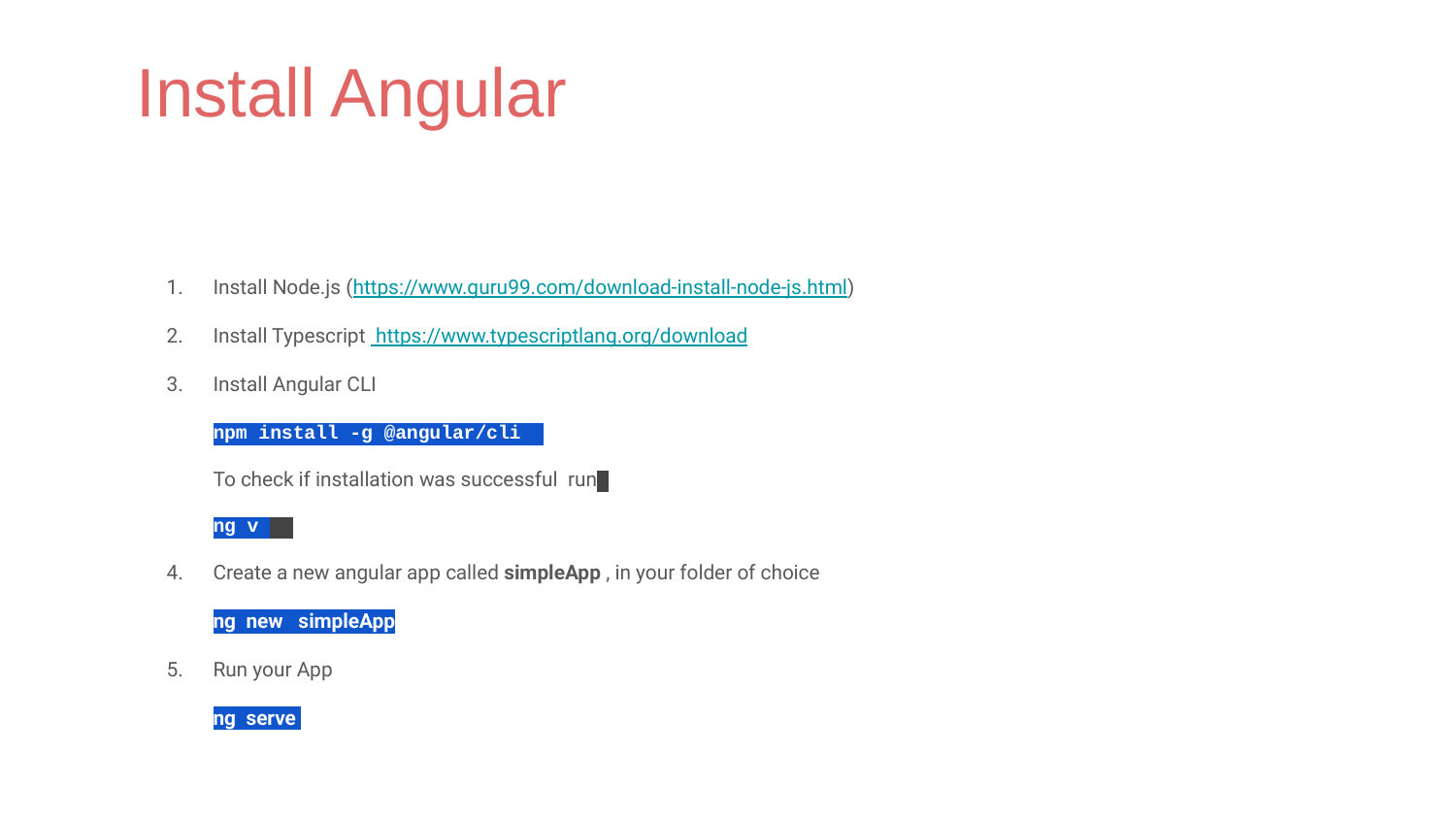

# Install Angular

Install Node.js (https://www.guru99.com/download-install-node-js.html)

Install Typescript  https://www.typescriptlang.org/download

Install Angular CLI

npm install -g @angular/cli

To check if installation was successful  run

ng v

Create a new angular app called simpleApp , in your folder of choice

ng  new   simpleApp

Run your App

ng  serve